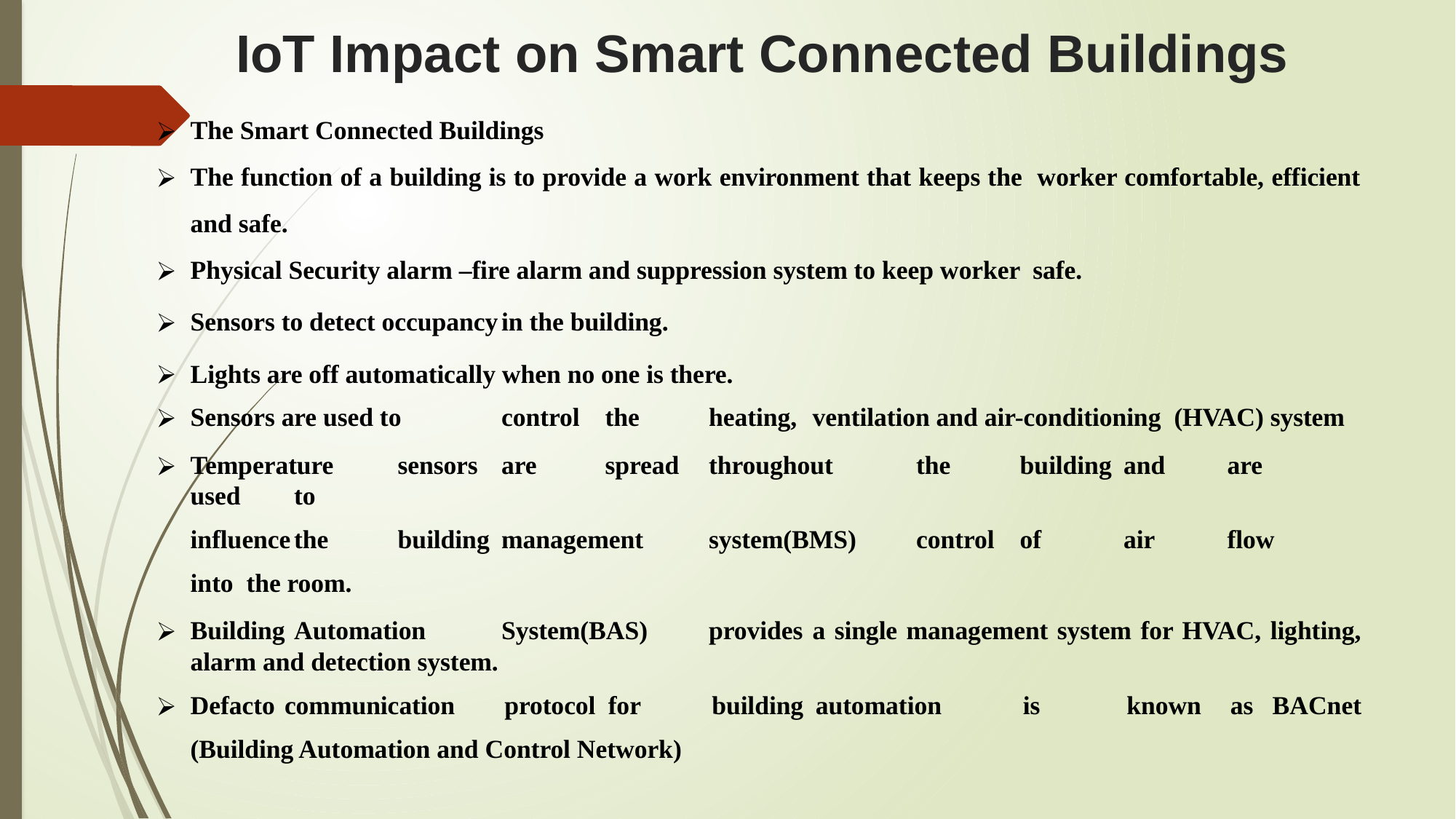

# IoT Impact on Smart Connected Buildings
The Smart Connected Buildings
The function of a building is to provide a work environment that keeps the  worker comfortable, efficient and safe.
Physical Security alarm –fire alarm and suppression system to keep worker  safe.
Sensors to detect occupancy	in the building.
Lights are off automatically when no one is there.
Sensors are used to	control	the	heating,	ventilation and air-conditioning  (HVAC) system
Temperature	sensors	are	spread	throughout	the	building	and	are	used	to
influence	the	building	management	system(BMS)	control	of	air	flow	into  the room.
Building	Automation	System(BAS)	provides	a single management system for HVAC, lighting, alarm and detection system.
Defacto communication	protocol	for	building	automation	is	known	as  BACnet (Building Automation and Control Network)